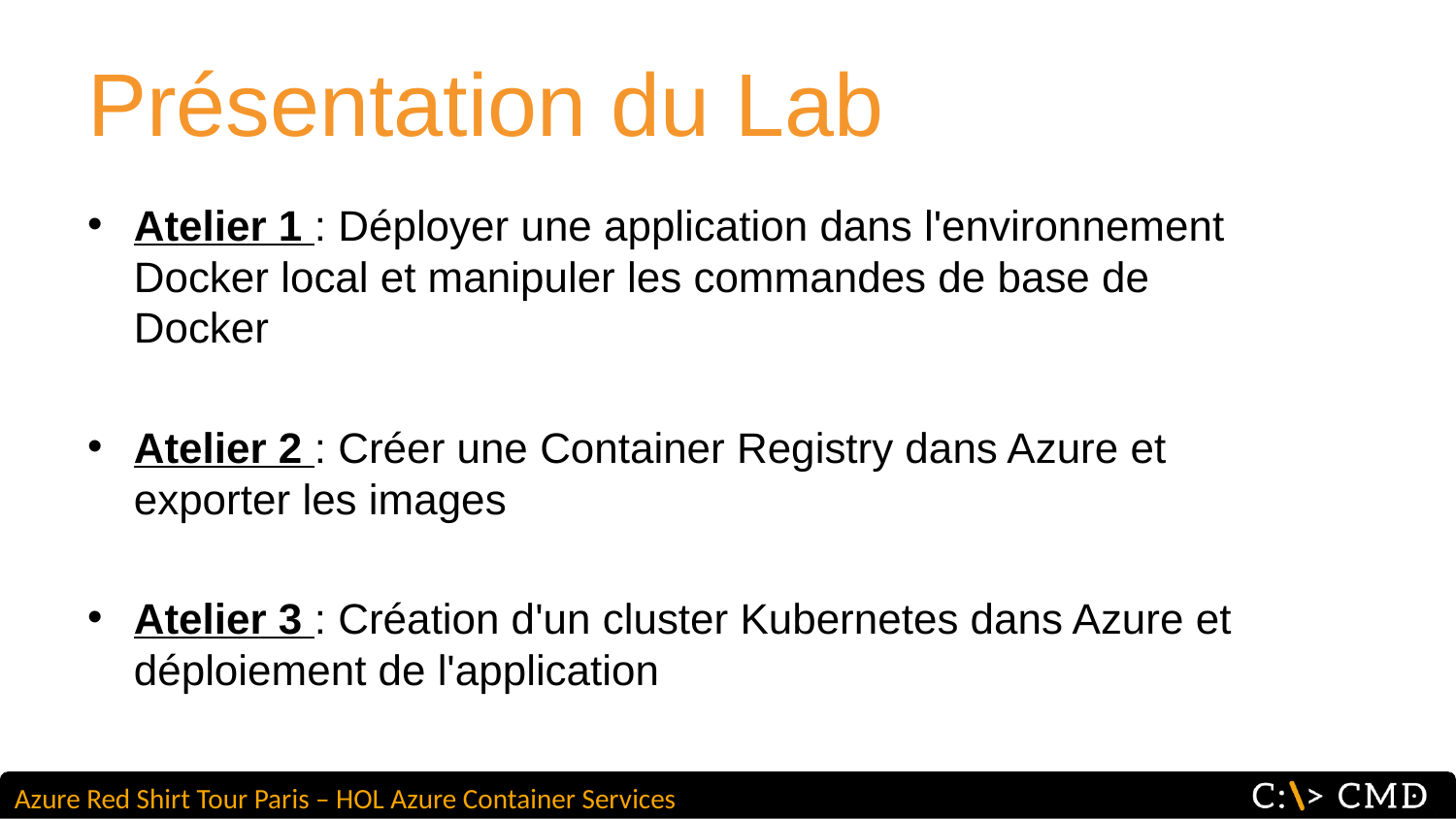

# Présentation du Lab
Atelier 1 : Déployer une application dans l'environnement Docker local et manipuler les commandes de base de Docker

Atelier 2 : Créer une Container Registry dans Azure et exporter les images

Atelier 3 : Création d'un cluster Kubernetes dans Azure et déploiement de l'application